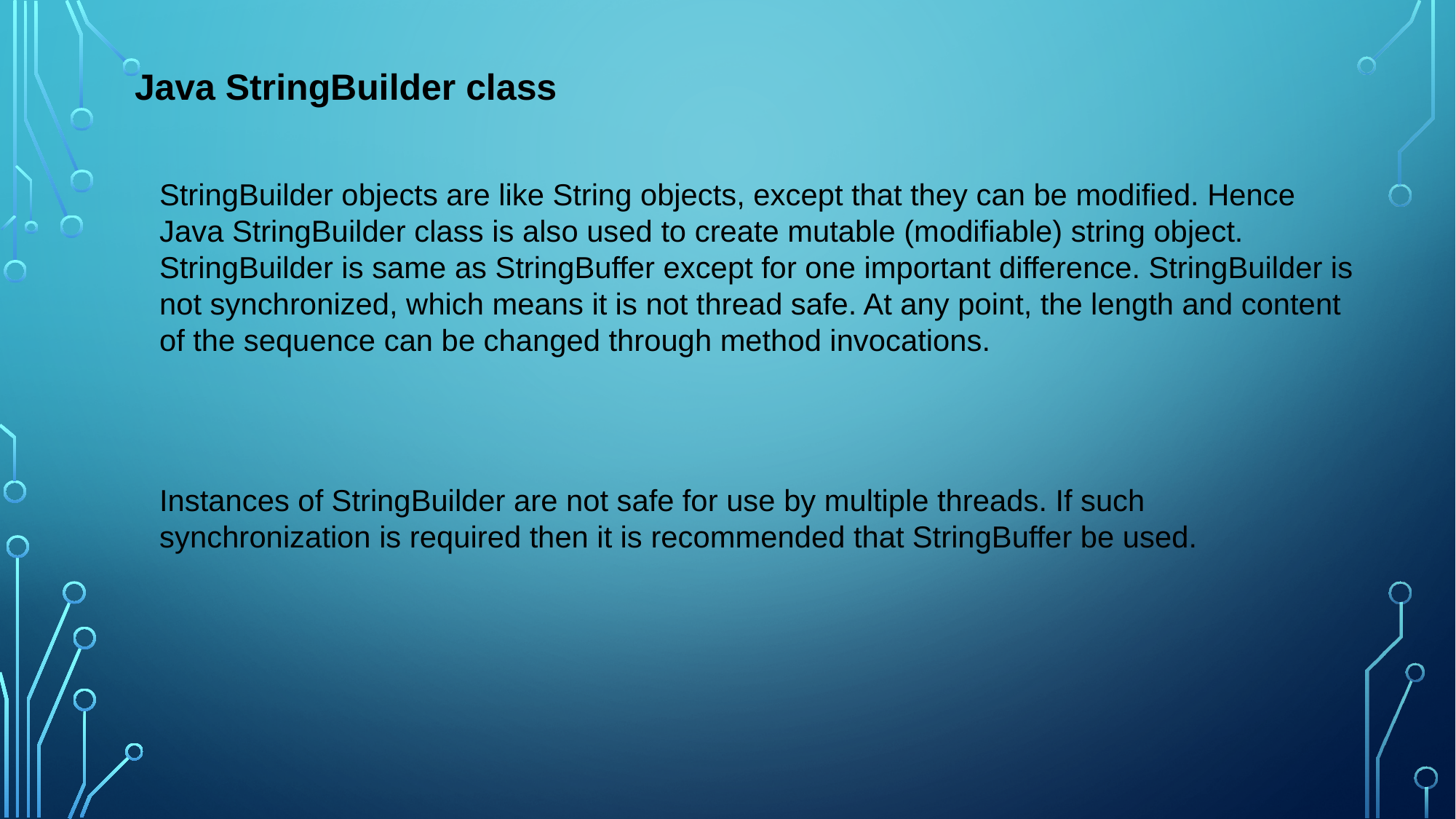

Java StringBuilder class
StringBuilder objects are like String objects, except that they can be modified. Hence Java StringBuilder class is also used to create mutable (modifiable) string object. StringBuilder is same as StringBuffer except for one important difference. StringBuilder is not synchronized, which means it is not thread safe. At any point, the length and content of the sequence can be changed through method invocations.
Instances of StringBuilder are not safe for use by multiple threads. If such synchronization is required then it is recommended that StringBuffer be used.